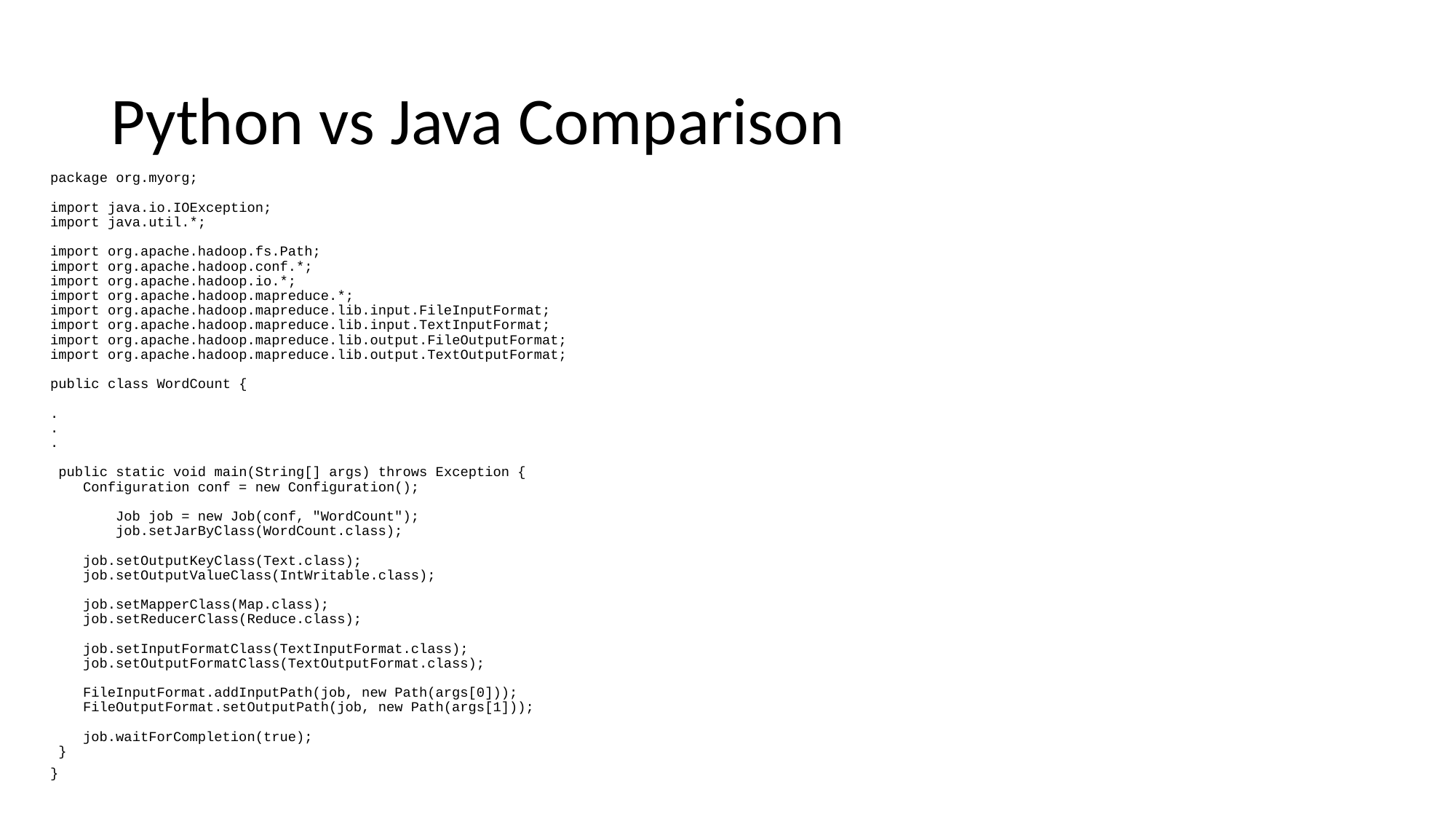

# Python vs Java Comparison
package org.myorg;

import java.io.IOException;
import java.util.*;

import org.apache.hadoop.fs.Path;
import org.apache.hadoop.conf.*;
import org.apache.hadoop.io.*;
import org.apache.hadoop.mapreduce.*;
import org.apache.hadoop.mapreduce.lib.input.FileInputFormat;
import org.apache.hadoop.mapreduce.lib.input.TextInputFormat;
import org.apache.hadoop.mapreduce.lib.output.FileOutputFormat;
import org.apache.hadoop.mapreduce.lib.output.TextOutputFormat;

public class WordCount {

.
.
.

 public static void main(String[] args) throws Exception {
    Configuration conf = new Configuration();

        Job job = new Job(conf, "WordCount");
        job.setJarByClass(WordCount.class);

    job.setOutputKeyClass(Text.class);
    job.setOutputValueClass(IntWritable.class);

    job.setMapperClass(Map.class);
    job.setReducerClass(Reduce.class);

    job.setInputFormatClass(TextInputFormat.class);
    job.setOutputFormatClass(TextOutputFormat.class);

    FileInputFormat.addInputPath(job, new Path(args[0]));
    FileOutputFormat.setOutputPath(job, new Path(args[1]));

    job.waitForCompletion(true);
 }
}